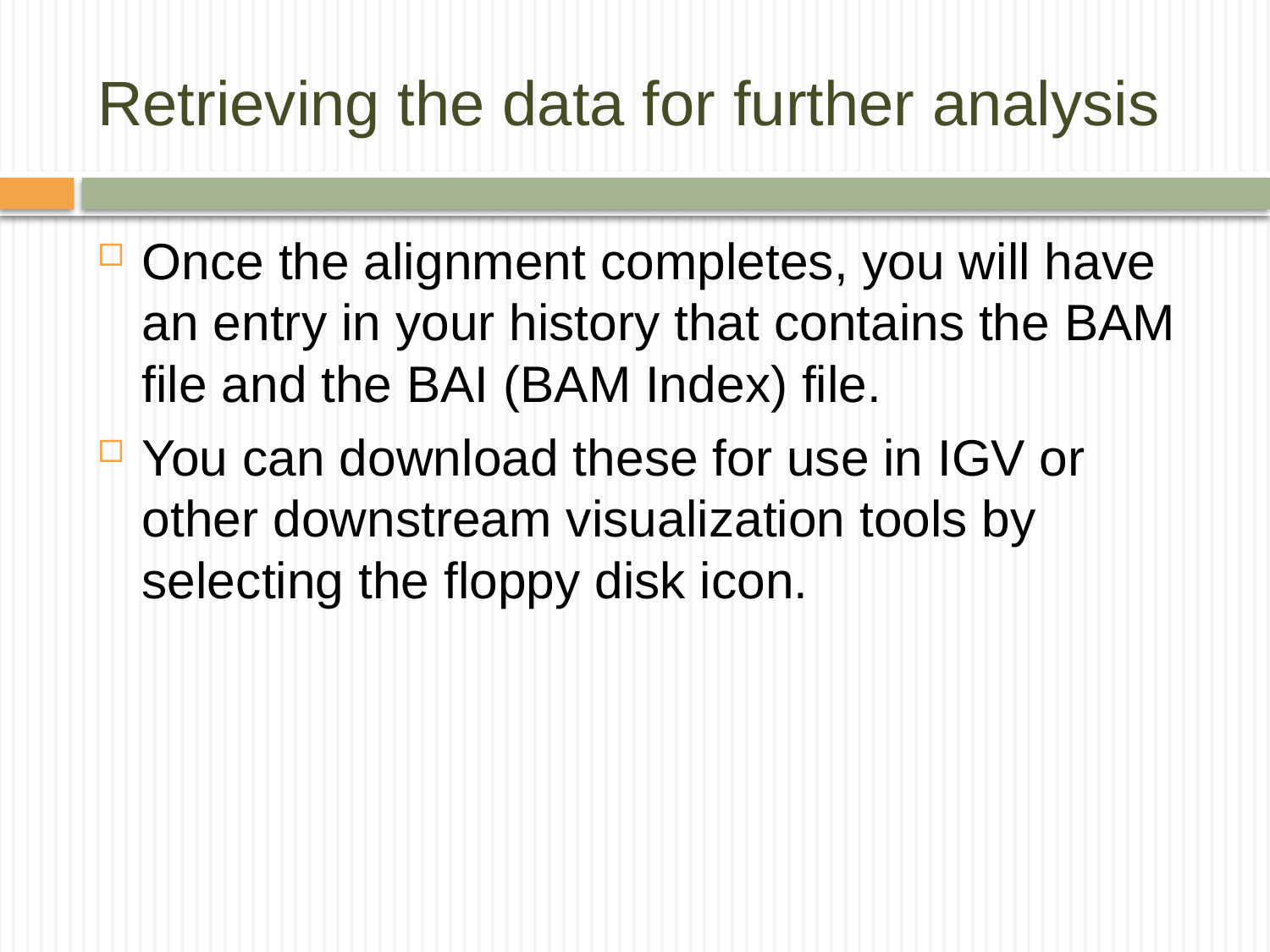

# Retrieving the data for further analysis
Once the alignment completes, you will have an entry in your history that contains the BAM file and the BAI (BAM Index) file.
You can download these for use in IGV or other downstream visualization tools by selecting the floppy disk icon.